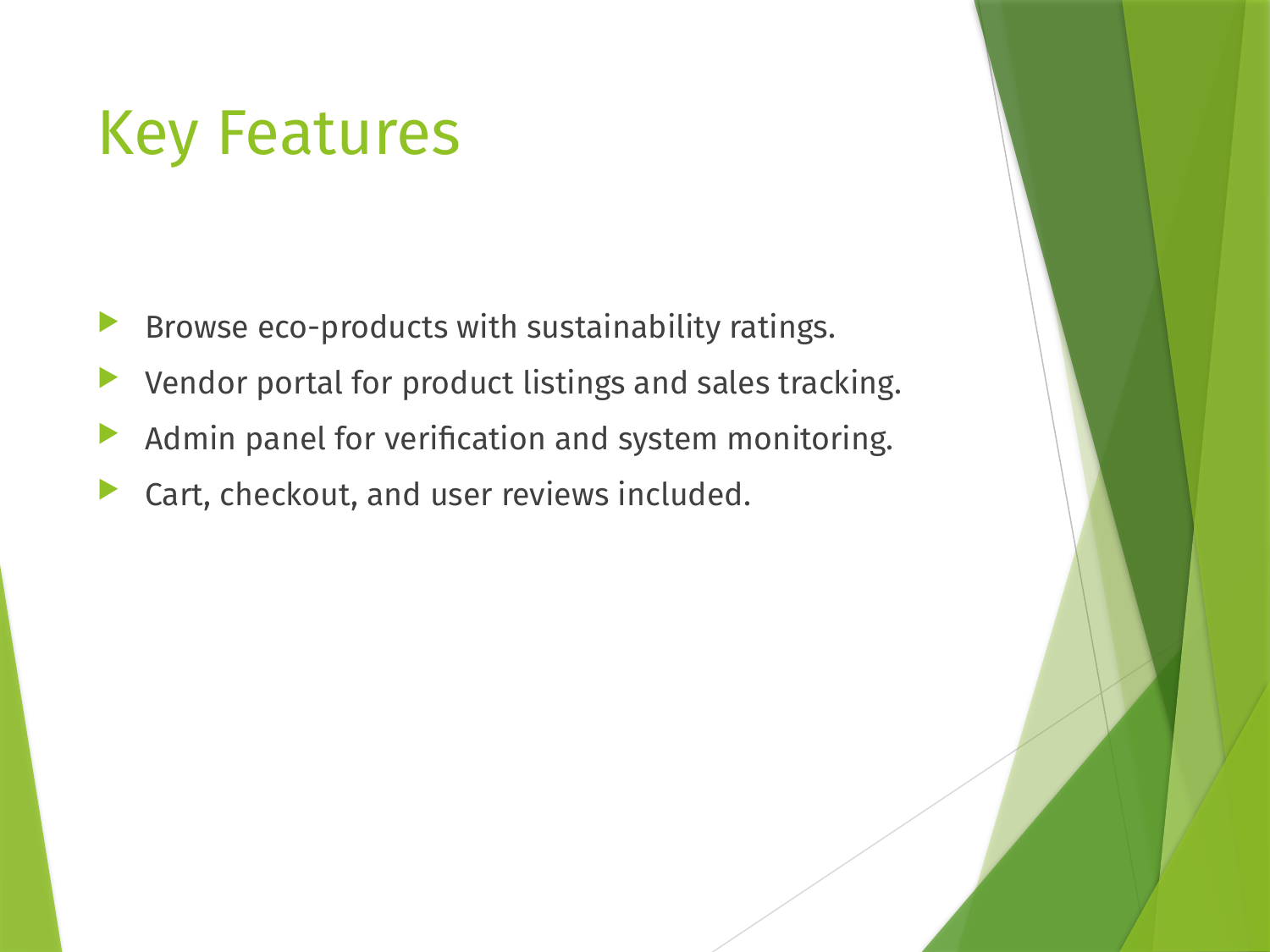

# Key Features
Browse eco-products with sustainability ratings.
Vendor portal for product listings and sales tracking.
Admin panel for verification and system monitoring.
Cart, checkout, and user reviews included.